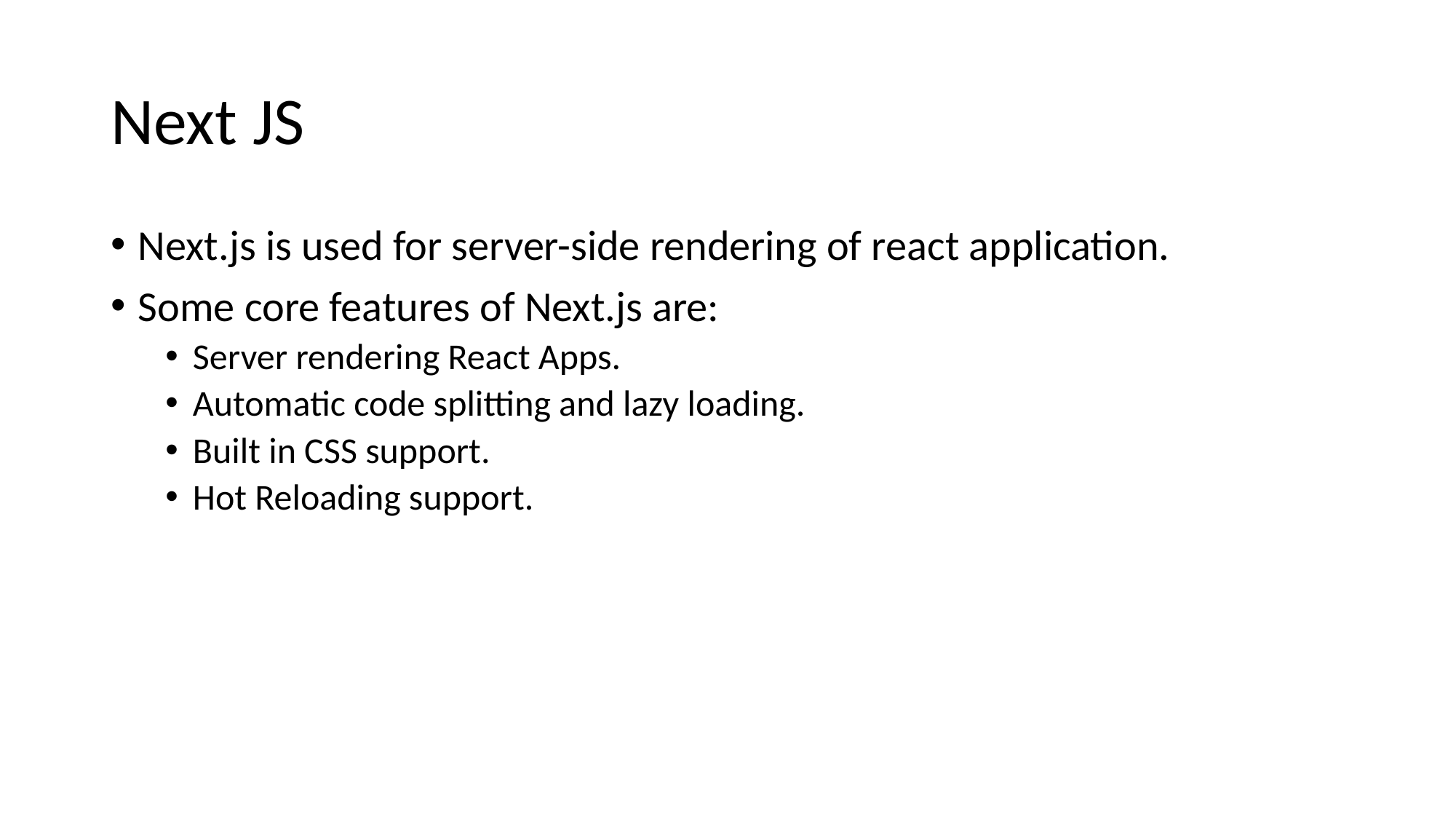

# Next JS
Next.js is used for server-side rendering of react application.
Some core features of Next.js are:
Server rendering React Apps.
Automatic code splitting and lazy loading.
Built in CSS support.
Hot Reloading support.